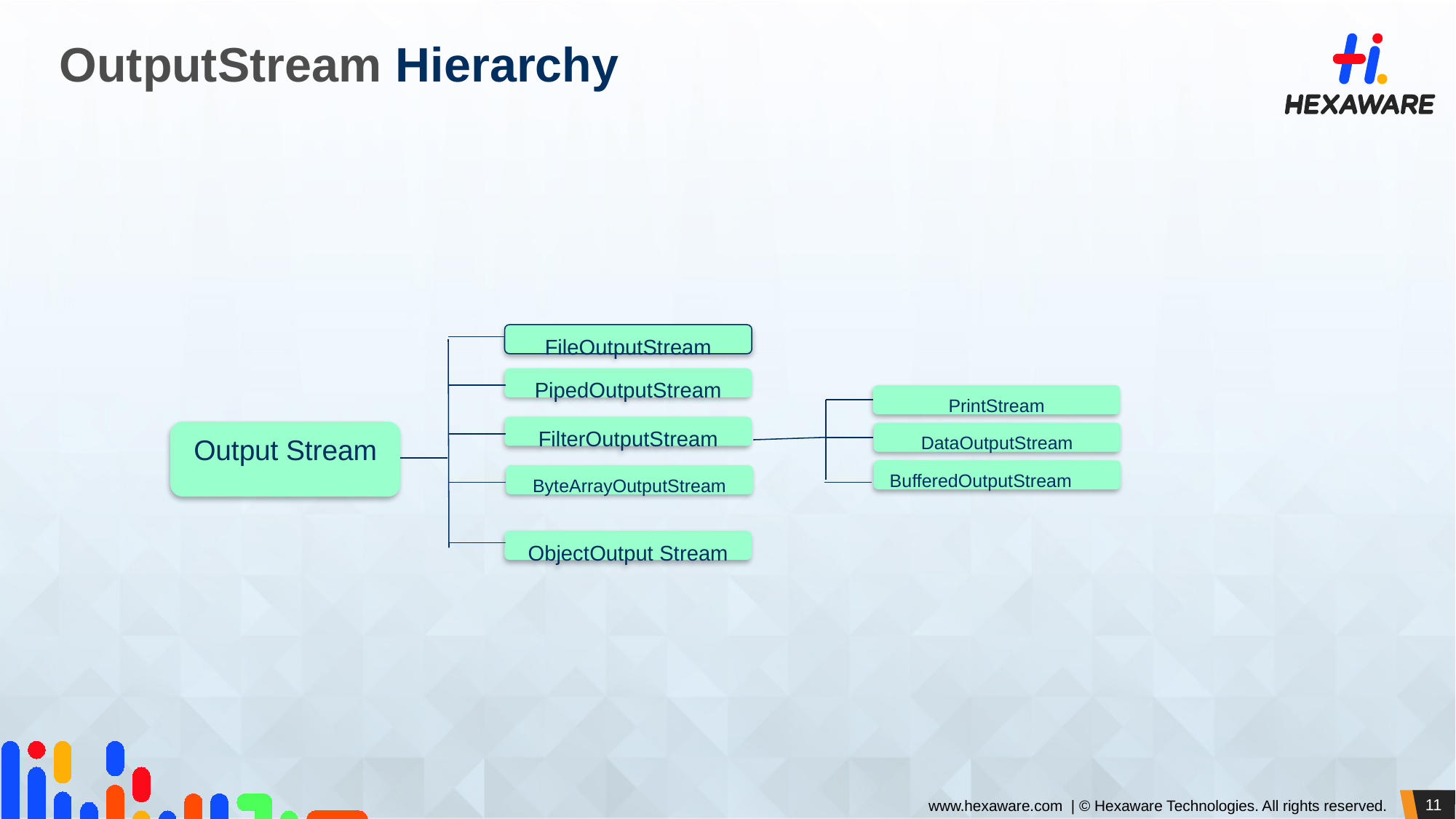

# OutputStream Hierarchy
FileOutputStream
PipedOutputStream
PrintStream
FilterOutputStream
Output Stream
DataOutputStream
BufferedOutputStream
ByteArrayOutputStream
ObjectOutput Stream